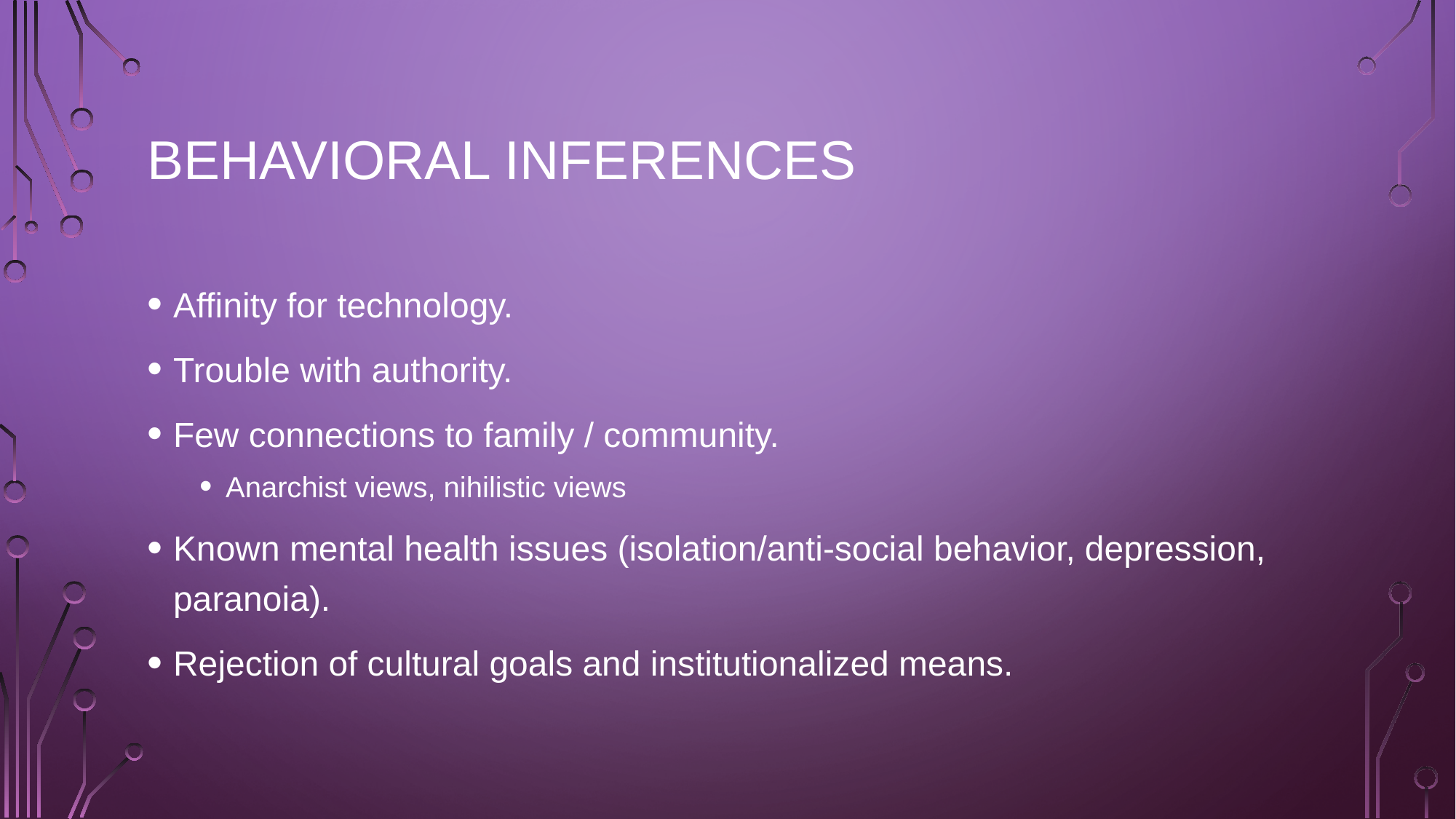

# Behavioral Inferences
Affinity for technology.
Trouble with authority.
Few connections to family / community.
Anarchist views, nihilistic views
Known mental health issues (isolation/anti-social behavior, depression, paranoia).
Rejection of cultural goals and institutionalized means.